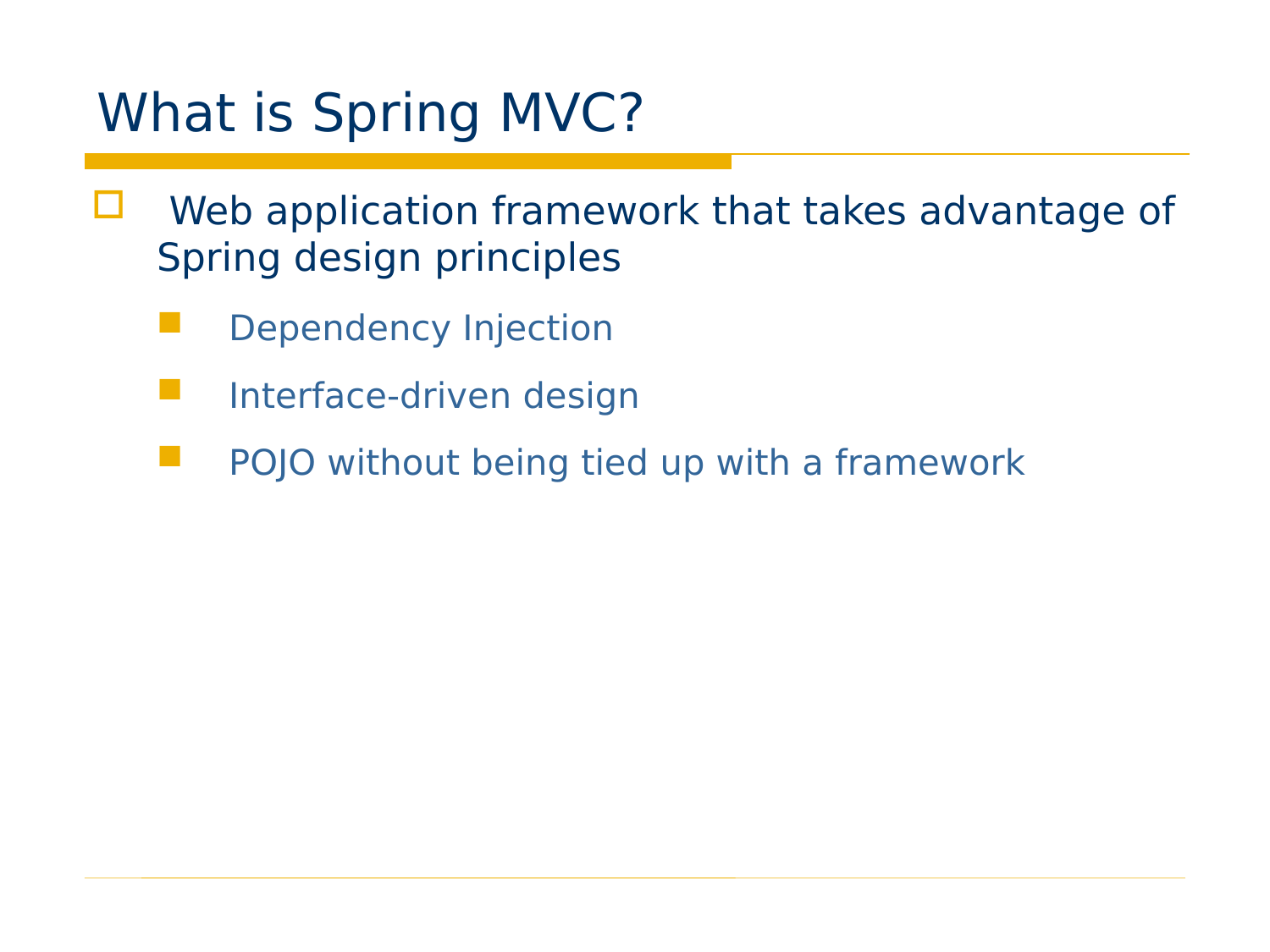

# What is Spring MVC?
 Web application framework that takes advantage of Spring design principles
 Dependency Injection
 Interface-driven design
 POJO without being tied up with a framework